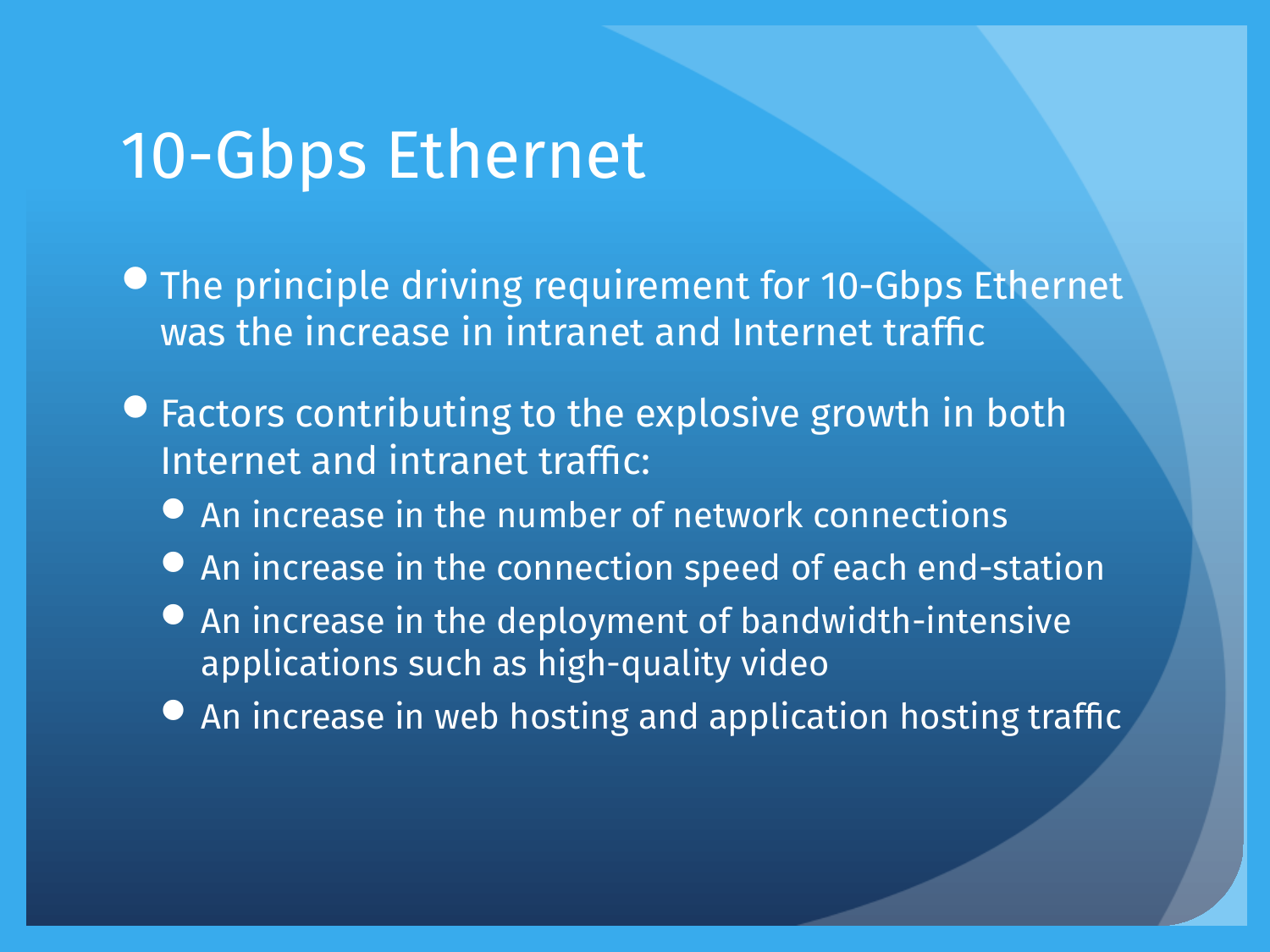

# 10-Gbps Ethernet
The principle driving requirement for 10-Gbps Ethernet was the increase in intranet and Internet traffic
Factors contributing to the explosive growth in both Internet and intranet traffic:
An increase in the number of network connections
An increase in the connection speed of each end-station
An increase in the deployment of bandwidth-intensive applications such as high-quality video
An increase in web hosting and application hosting traffic